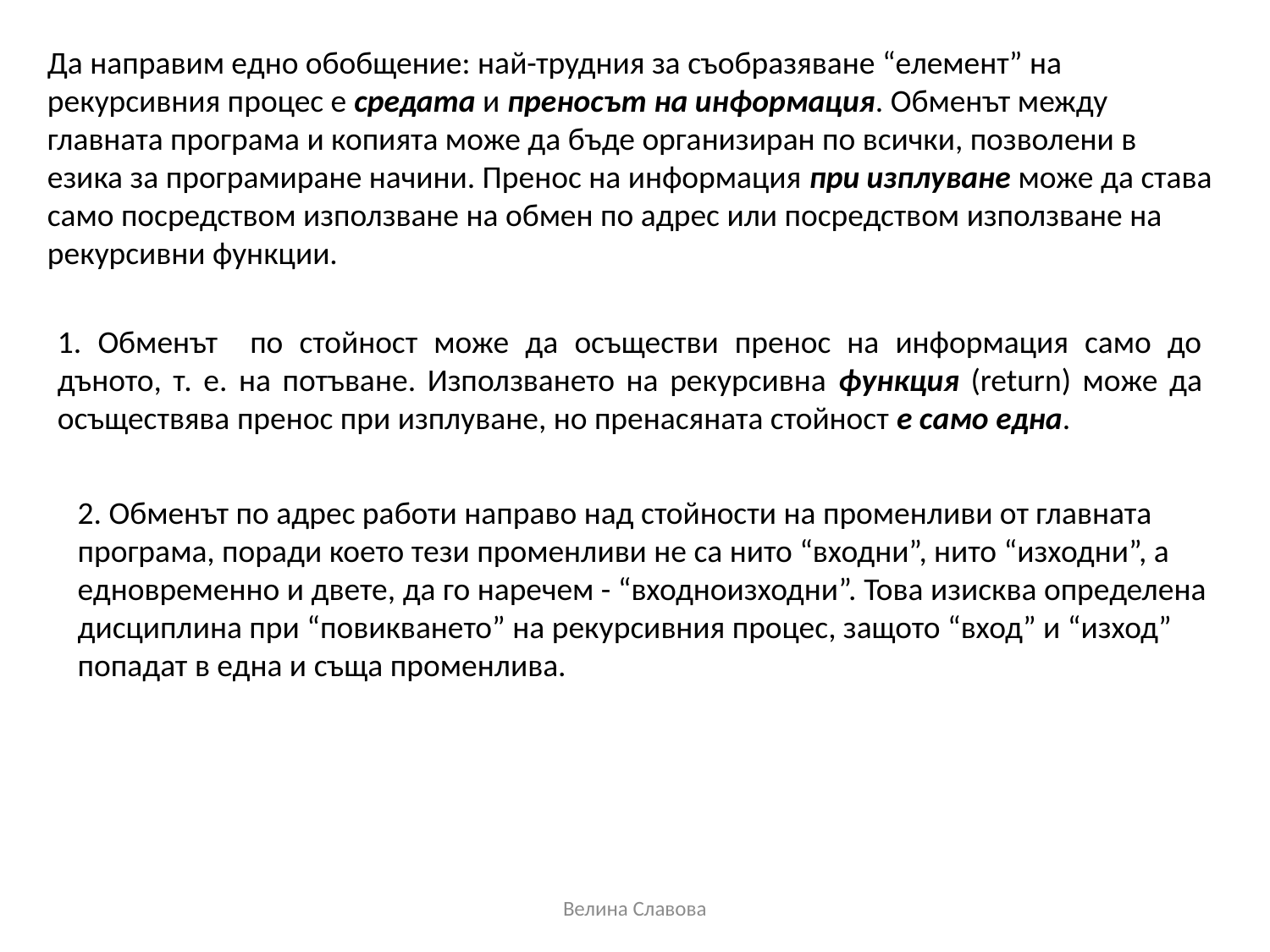

Да направим едно обобщение: най-трудния за съобразяване “елемент” на рекурсивния процес е средата и преносът на информация. Обменът между главната програма и копията може да бъде организиран по всички, позволени в езика за програмиране начини. Пренос на информация при изплуване може да става само посредством използване на обмен по адрес или посредством използване на рекурсивни функции.
1. Обменът  по стойност може да осъществи пренос на информация само до дъното, т. е. на потъване. Използването на рекурсивна функция (return) може да осъществява пренос при изплуване, но пренасяната стойност е само една.
2. Обменът по адрес работи направо над стойности на променливи от главната програма, поради което тези променливи не са нито “входни”, нито “изходни”, а едновременно и двете, да го наречем - “входноизходни”. Това изисква определена дисциплина при “повикването” на рекурсивния процес, защото “вход” и “изход” попадат в една и съща променлива.
Велина Славова